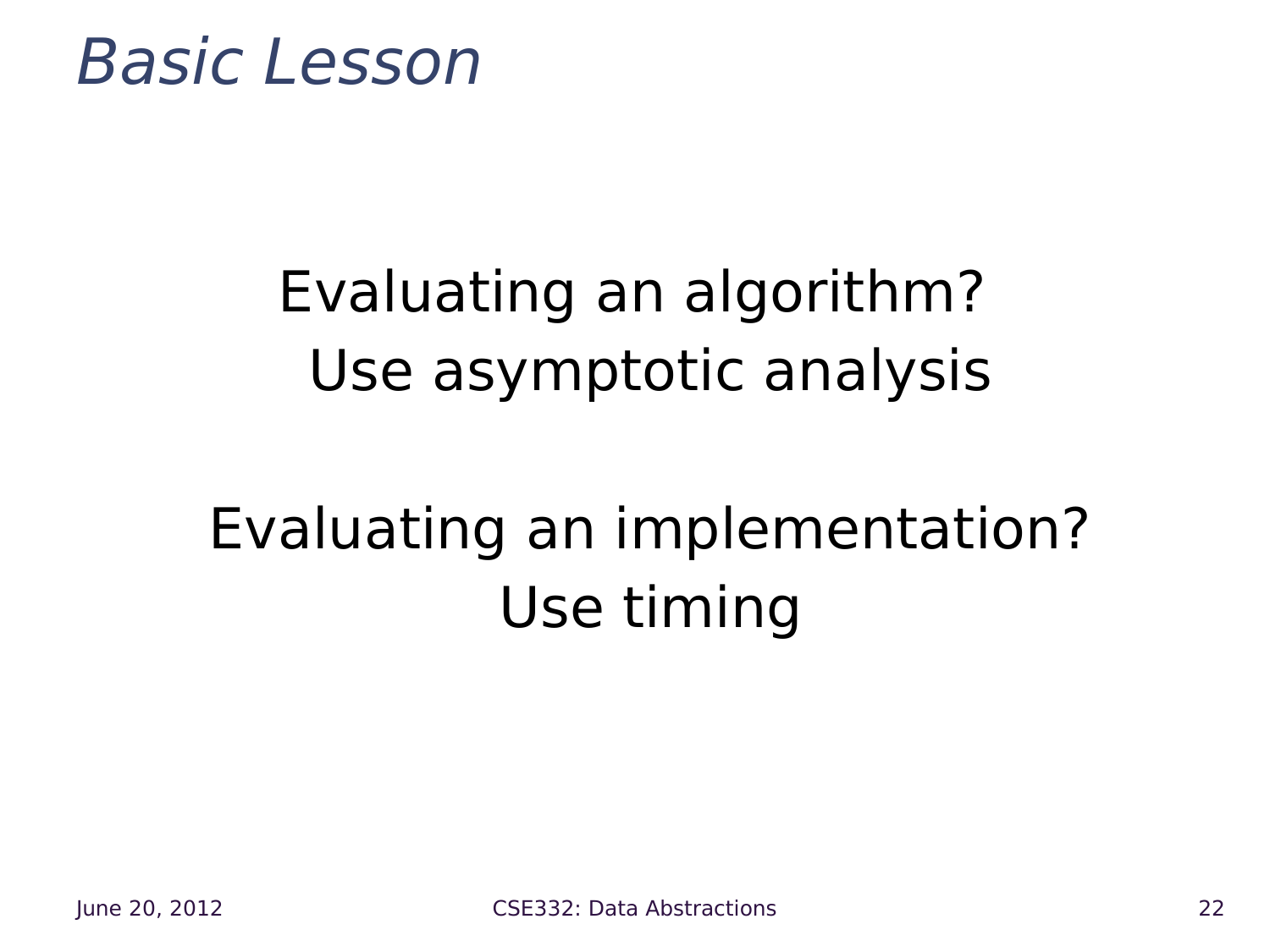

# Basic Lesson
Evaluating an algorithm?
Use asymptotic analysis

Evaluating an implementation?
Use timing

June 20, 2012
CSE332: Data Abstractions
22